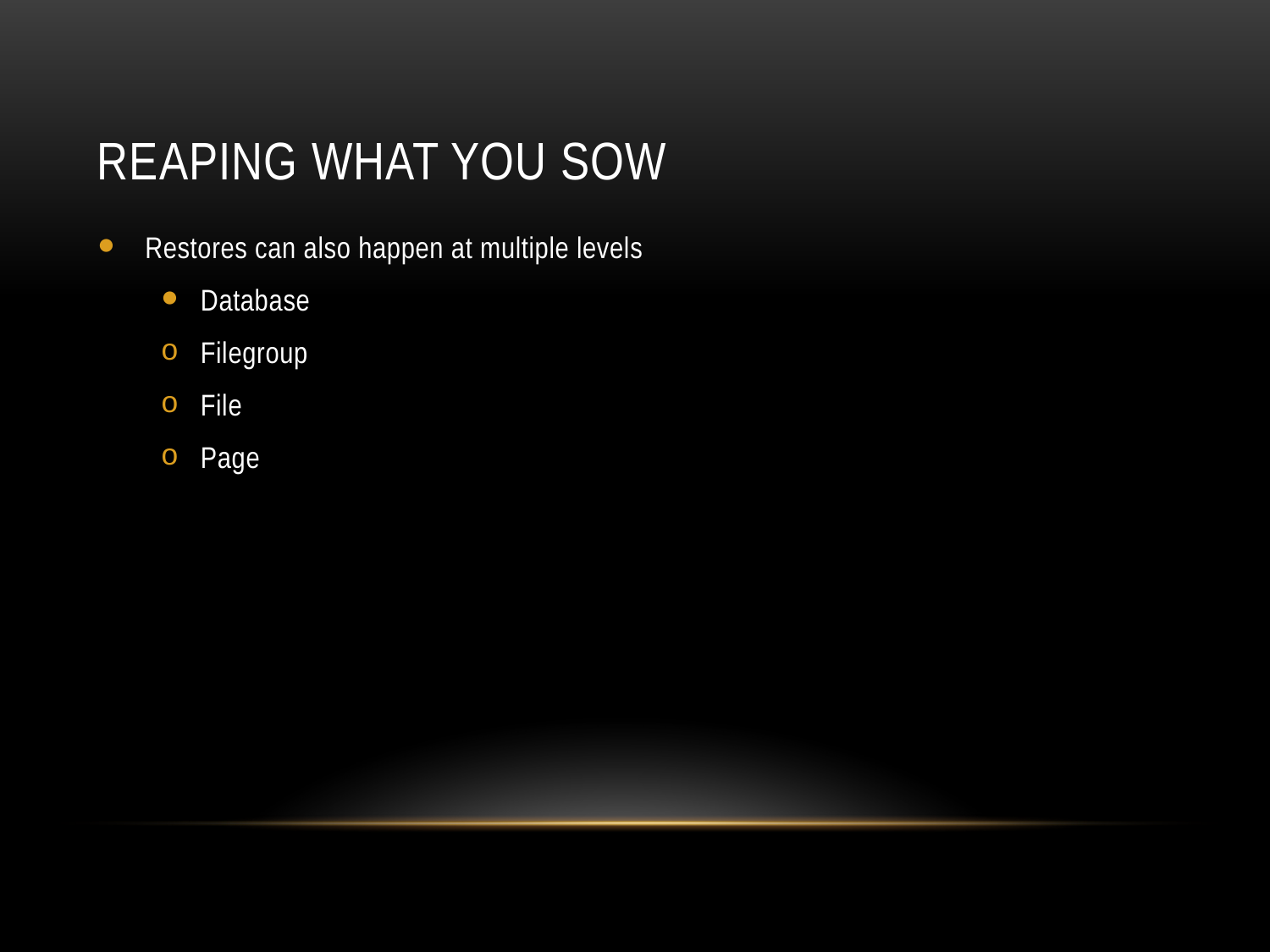

# Reaping what you sow
Restores can also happen at multiple levels
Database
Filegroup
File
Page